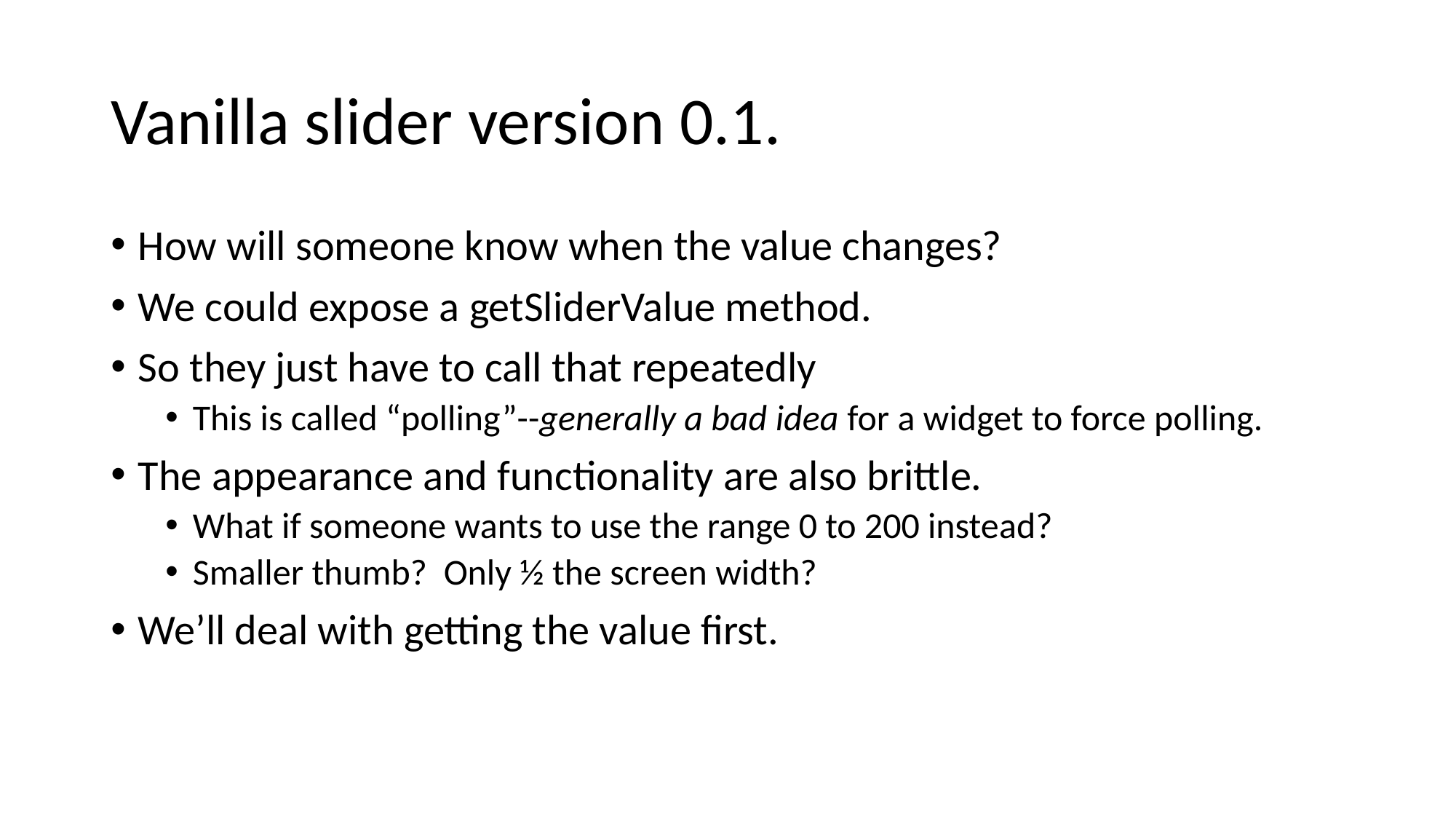

# Vanilla slider version 0.1.
How will someone know when the value changes?
We could expose a getSliderValue method.
So they just have to call that repeatedly
This is called “polling”--generally a bad idea for a widget to force polling.
The appearance and functionality are also brittle.
What if someone wants to use the range 0 to 200 instead?
Smaller thumb?  Only ½ the screen width?
We’ll deal with getting the value first.